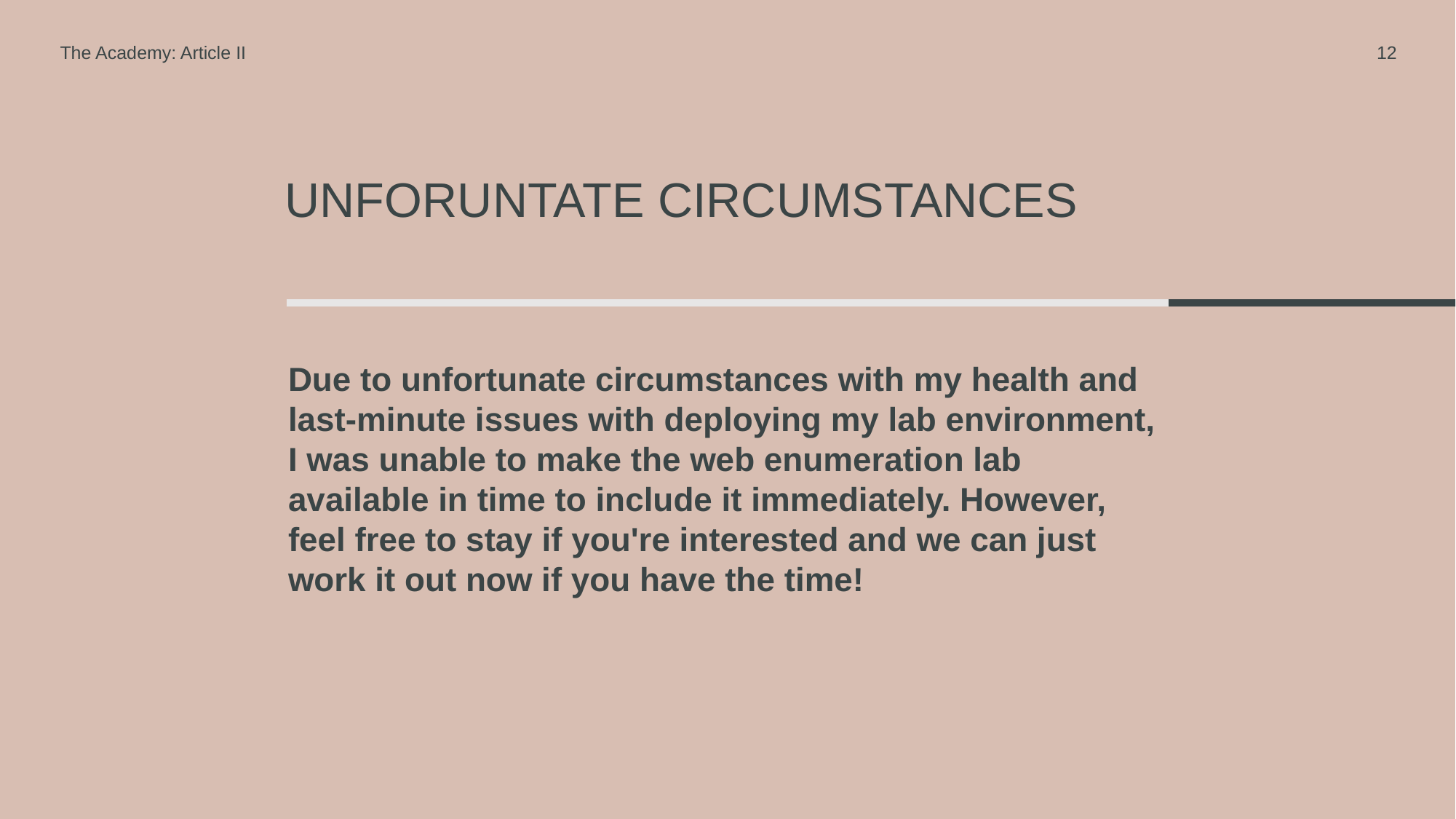

The Academy: Article II
12
# Unforuntate circumstances
Due to unfortunate circumstances with my health and last-minute issues with deploying my lab environment, I was unable to make the web enumeration lab available in time to include it immediately. However, feel free to stay if you're interested and we can just work it out now if you have the time!